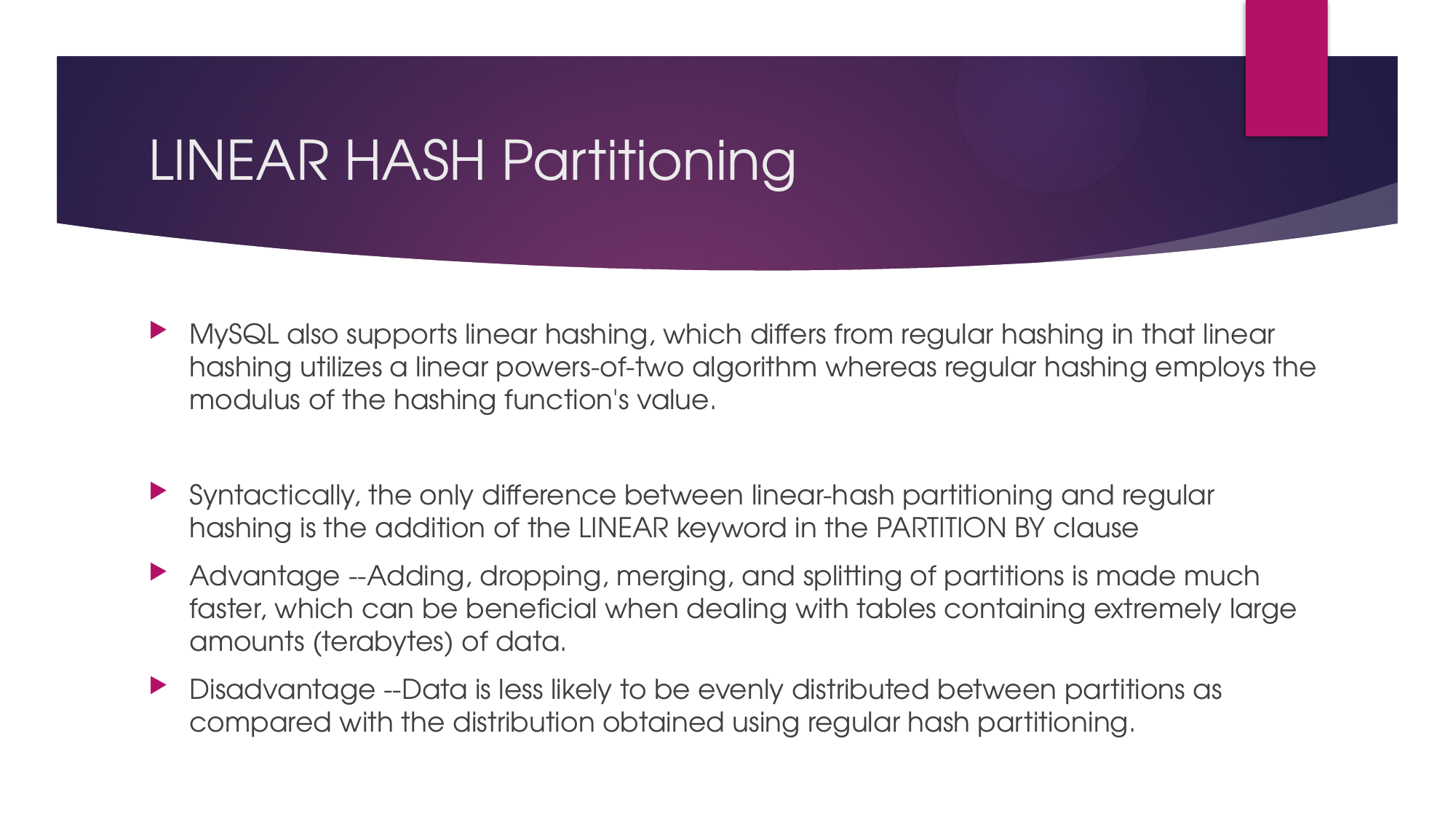

# LINEAR HASH Partitioning
MySQL also supports linear hashing, which differs from regular hashing in that linear hashing utilizes a linear powers-of-two algorithm whereas regular hashing employs the modulus of the hashing function's value.

Syntactically, the only difference between linear-hash partitioning and regular hashing is the addition of the LINEAR keyword in the PARTITION BY clause
Advantage --Adding, dropping, merging, and splitting of partitions is made much faster, which can be beneficial when dealing with tables containing extremely large amounts (terabytes) of data.
Disadvantage --Data is less likely to be evenly distributed between partitions as compared with the distribution obtained using regular hash partitioning.